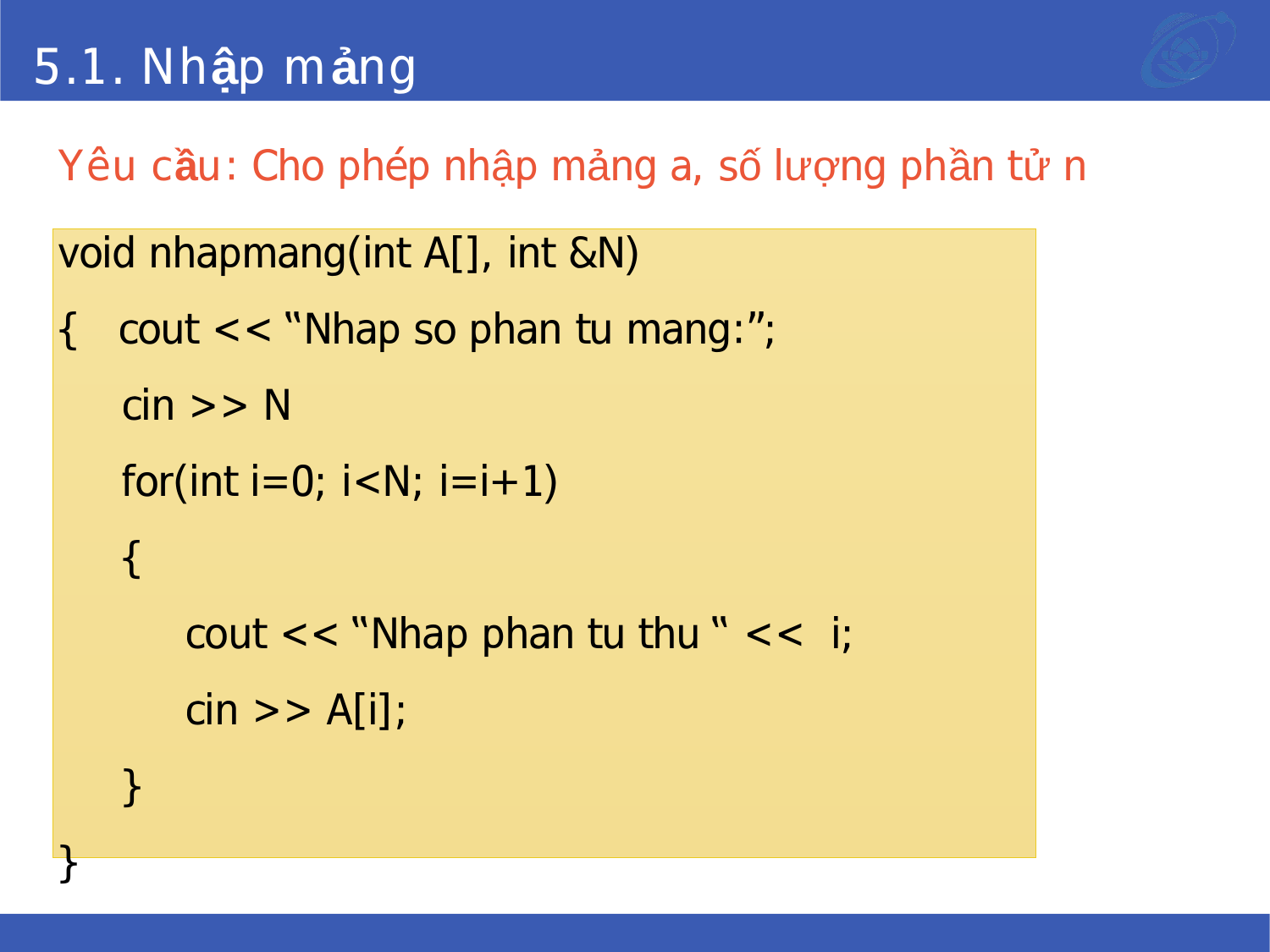

# 5.1. Nhập mảng
Yêu cầu: Cho phép nhập mảng a, số lượng phần tử n
void nhapmang(int A[], int &N)
{   cout << “Nhap so phan tu mang:”;
cin >> N
for(int i=0; i<N; i=i+1)
{
cout << “Nhap phan tu thu “ <<  i;
cin >> A[i];
}
}

19